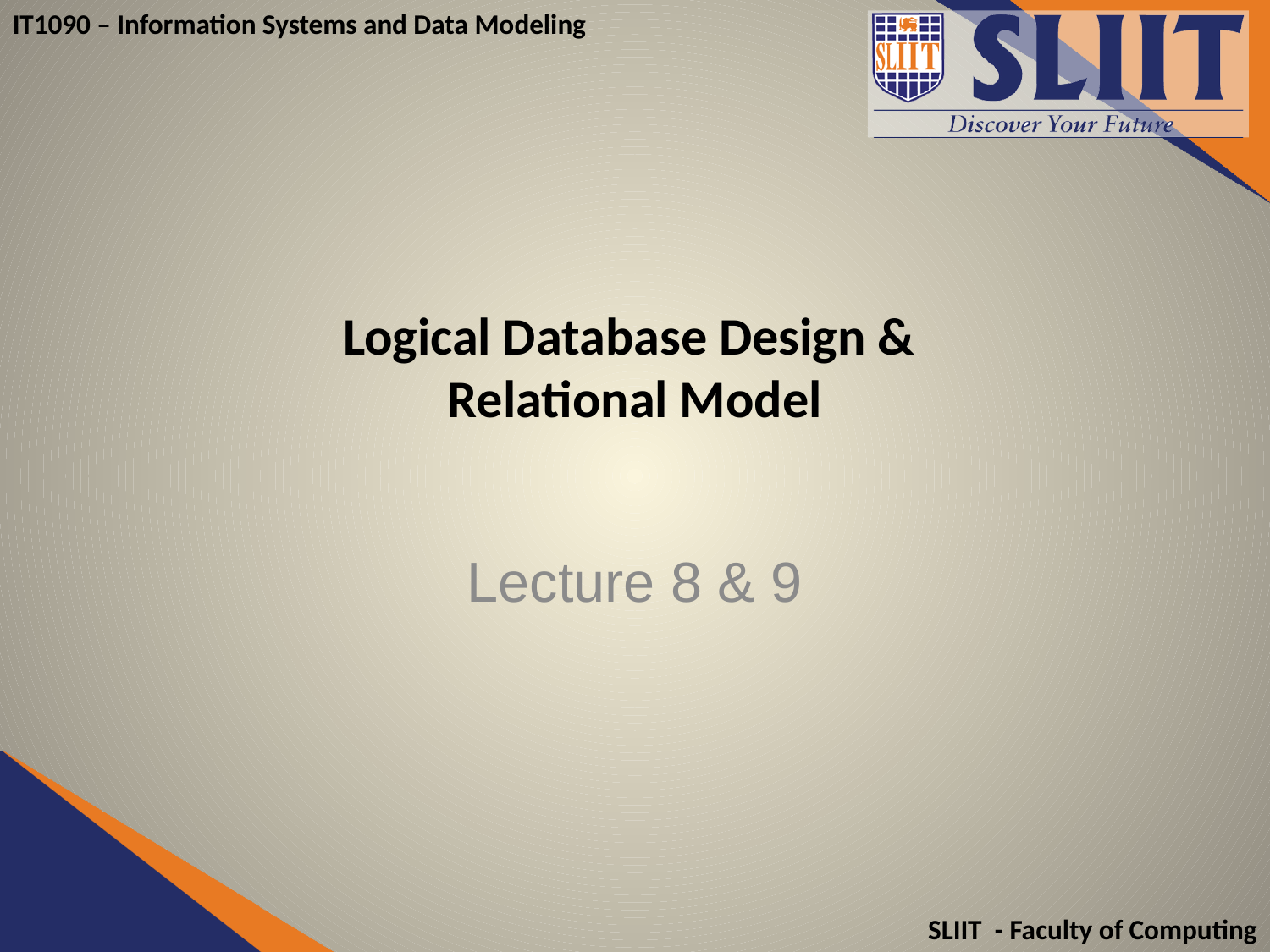

# Logical Database Design & Relational Model
Lecture 8 & 9